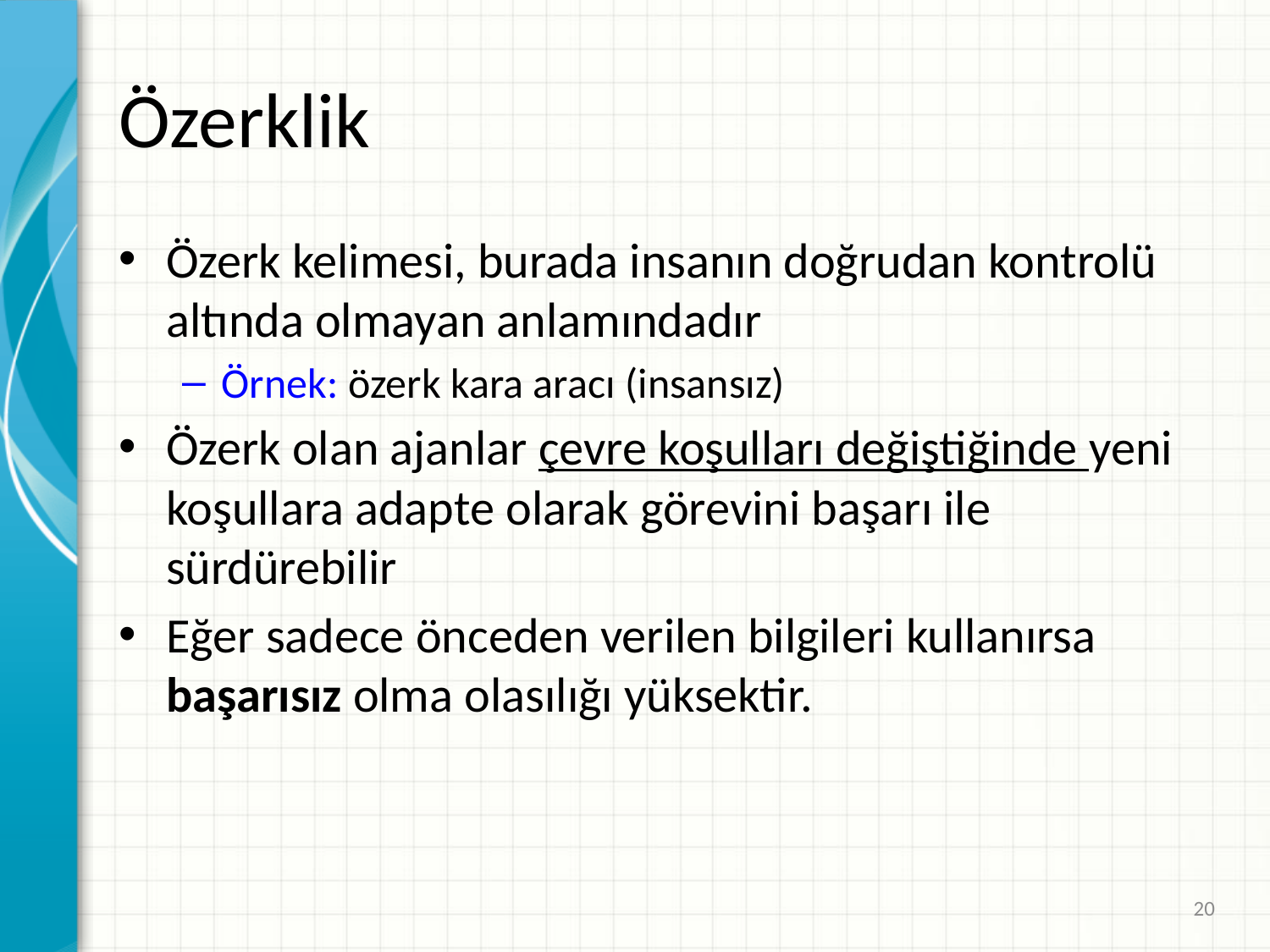

# Özerklik
Özerk kelimesi, burada insanın doğrudan kontrolü altında olmayan anlamındadır
Örnek: özerk kara aracı (insansız)
Özerk olan ajanlar çevre koşulları değiştiğinde yeni koşullara adapte olarak görevini başarı ile sürdürebilir
Eğer sadece önceden verilen bilgileri kullanırsa başarısız olma olasılığı yüksektir.
20